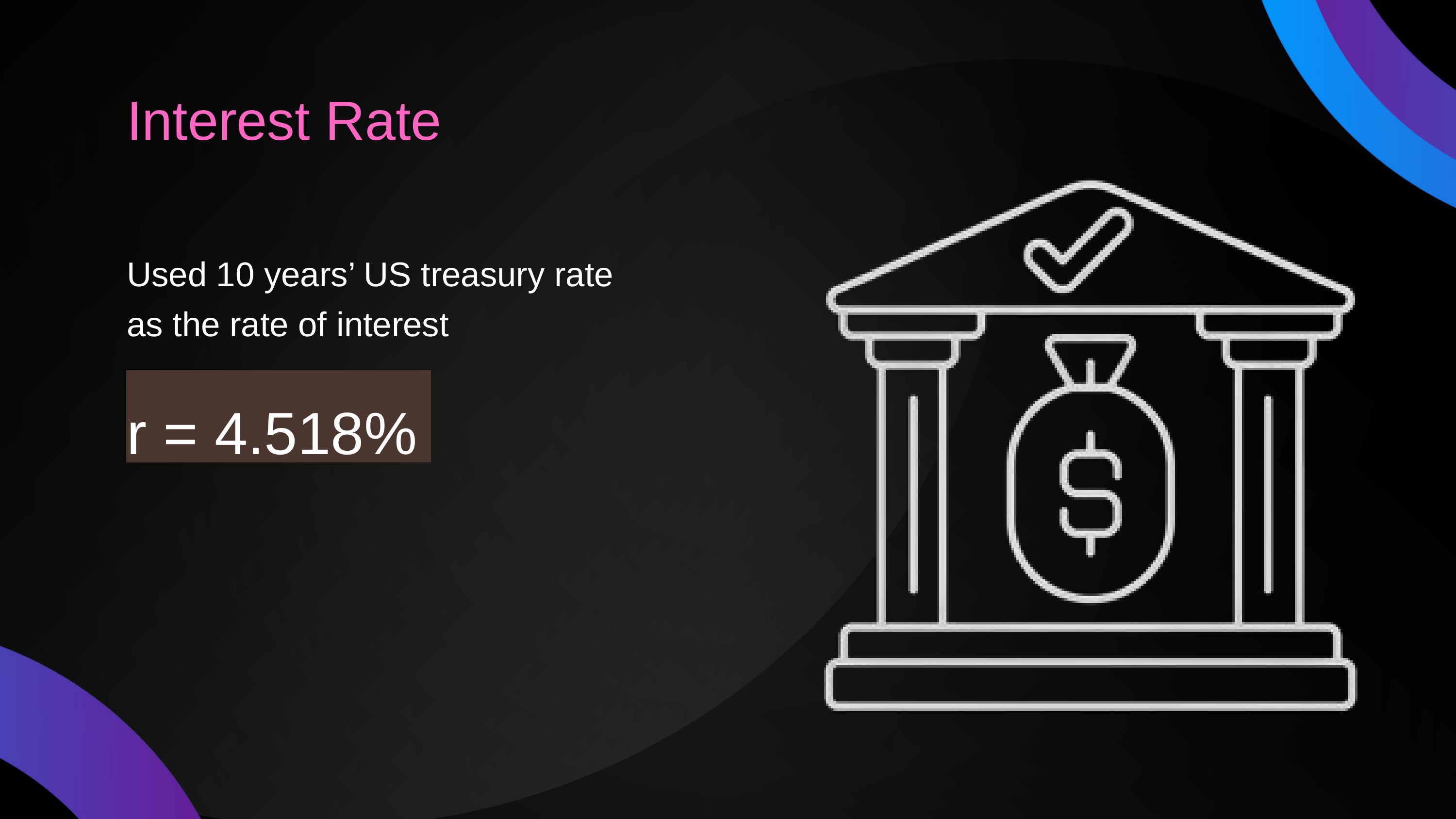

Interest Rate

Used 10 years’ US treasury rate as the rate of interest

r = 4.518%